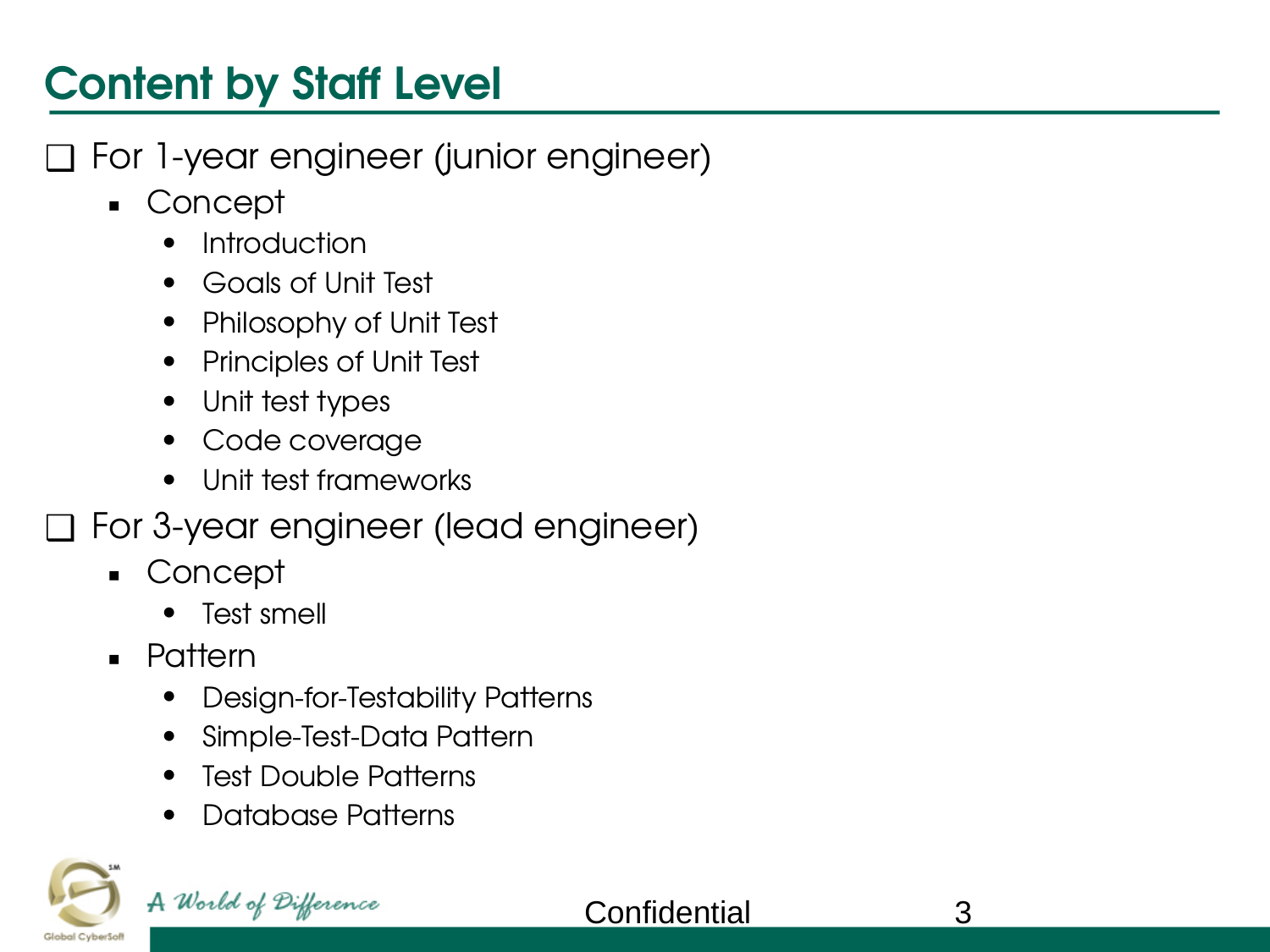

# Content by Staff Level
For 1-year engineer (junior engineer)
Concept
Introduction
Goals of Unit Test
Philosophy of Unit Test
Principles of Unit Test
Unit test types
Code coverage
Unit test frameworks
For 3-year engineer (lead engineer)
Concept
Test smell
Pattern
Design-for-Testability Patterns
Simple-Test-Data Pattern
Test Double Patterns
Database Patterns
Confidential
3